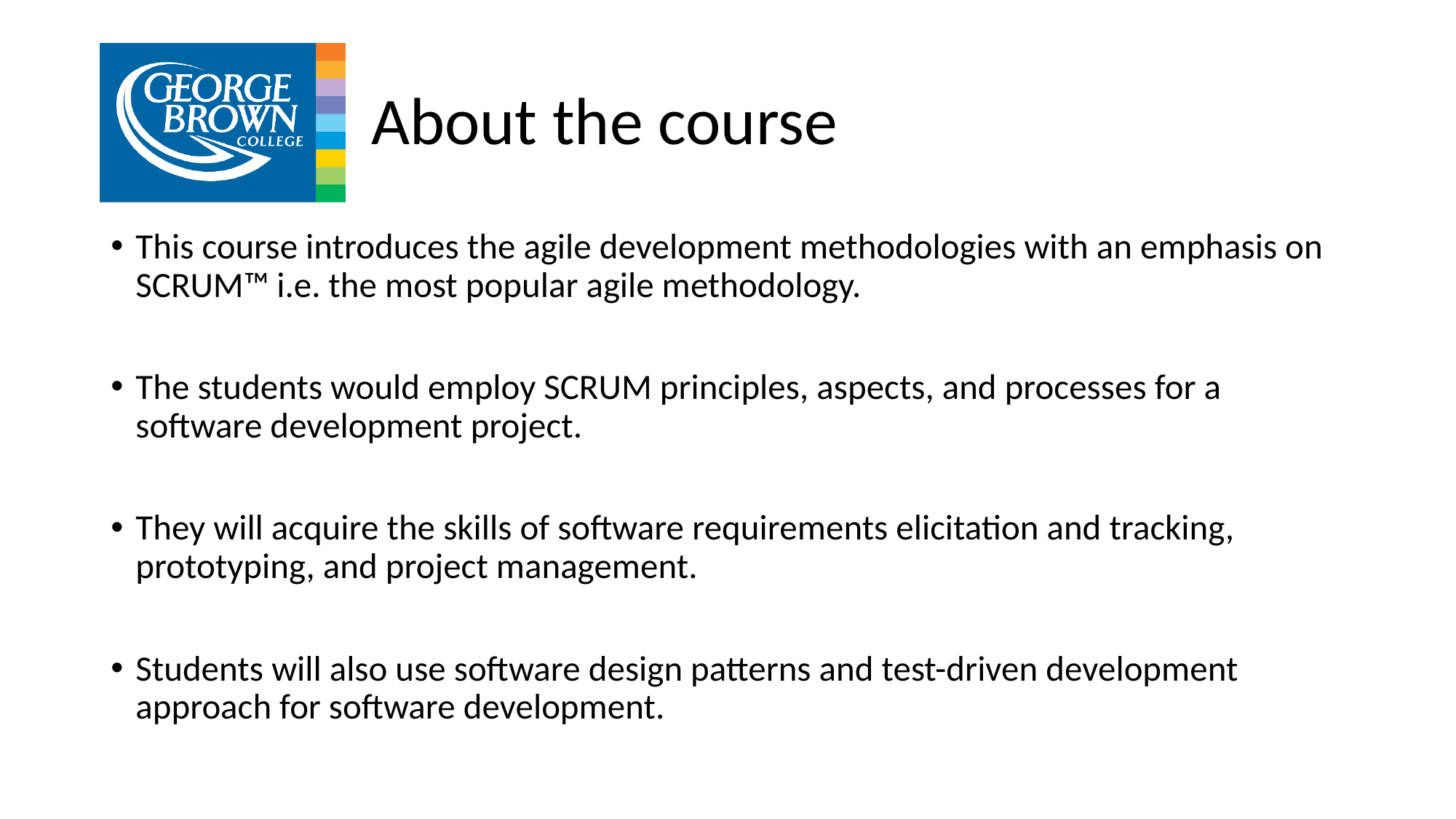

# About the course
This course introduces the agile development methodologies with an emphasis on SCRUM™ i.e. the most popular agile methodology.

The students would employ SCRUM principles, aspects, and processes for a software development project.

They will acquire the skills of software requirements elicitation and tracking, prototyping, and project management.

Students will also use software design patterns and test-driven development approach for software development.